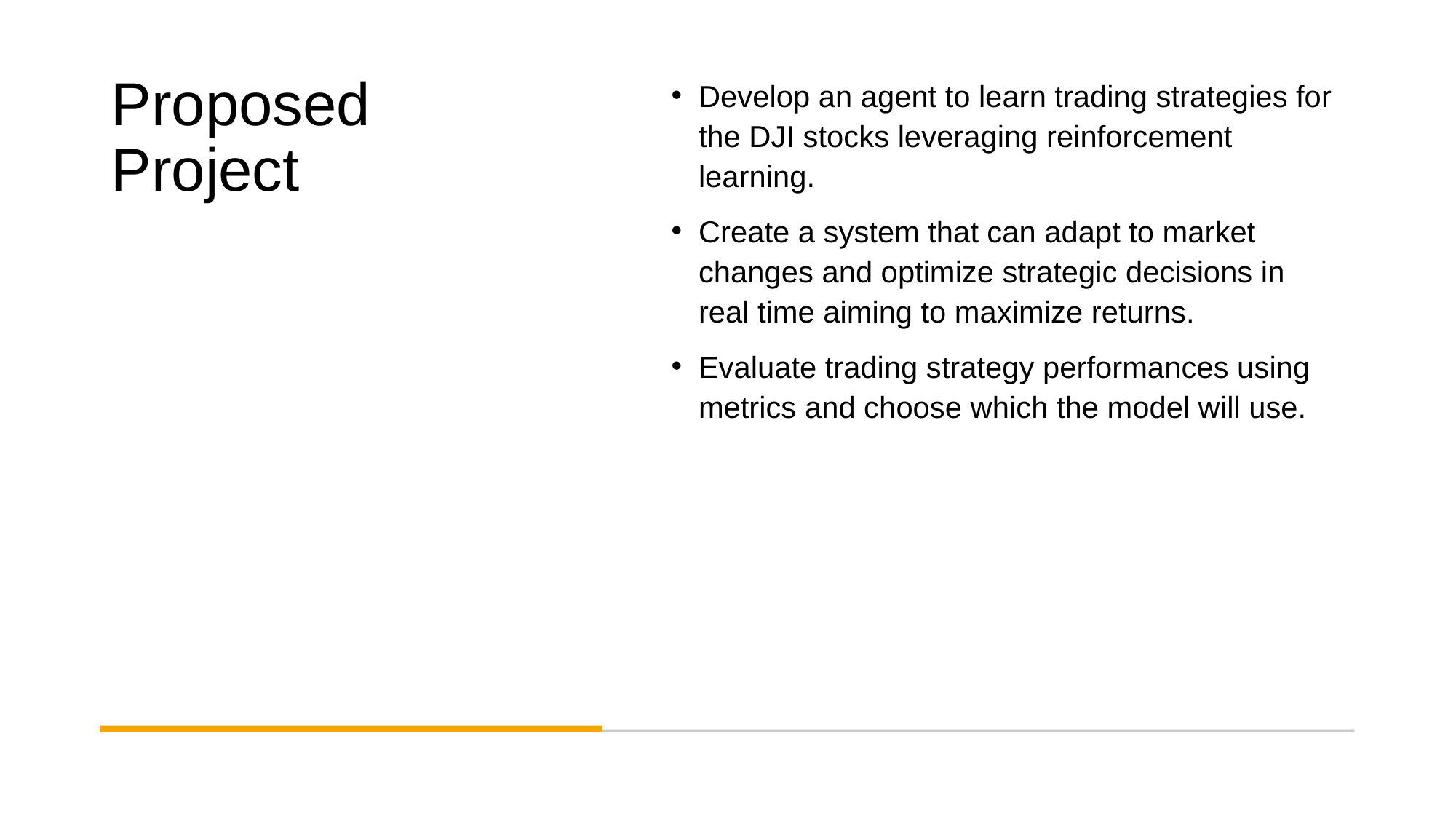

Develop an agent to learn trading strategies for the DJI stocks leveraging reinforcement learning.
Create a system that can adapt to market changes and optimize strategic decisions in real time aiming to maximize returns.
Evaluate trading strategy performances using metrics and choose which the model will use.

# Proposed Project